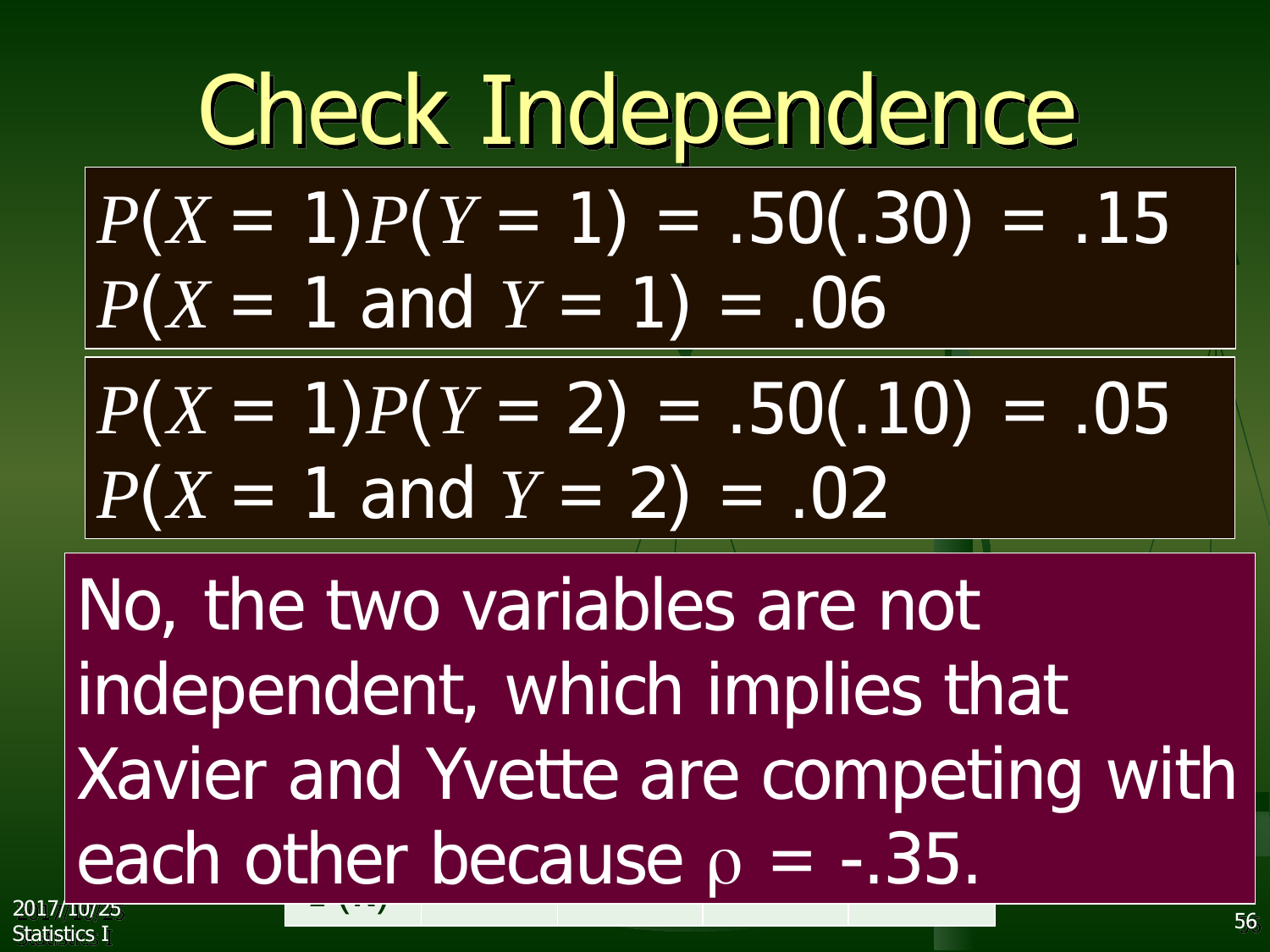

# Check Independence
P(X = 1)P(Y = 1) = .50(.30) = .15
P(X = 1 and Y = 1) = .06
P(X = 1)P(Y = 2) = .50(.10) = .05
P(X = 1 and Y = 2) = .02
No, the two variables are not independent, which implies that Xavier and Yvette are competing with each other because ρ = −.35.
| Y \ X | 0 | 1 | 2 | P(y) |
| --- | --- | --- | --- | --- |
| 0 | 0.12 | 0.42 | 0.06 | 0.60 |
| 1 | 0.21 | 0.06 | 0.03 | 0.30 |
| 2 | 0.07 | 0.02 | 0.01 | 0.10 |
| P(x) | 0.40 | 0.50 | 0.10 | 1.00 |
2017/10/25
Statistics I
56